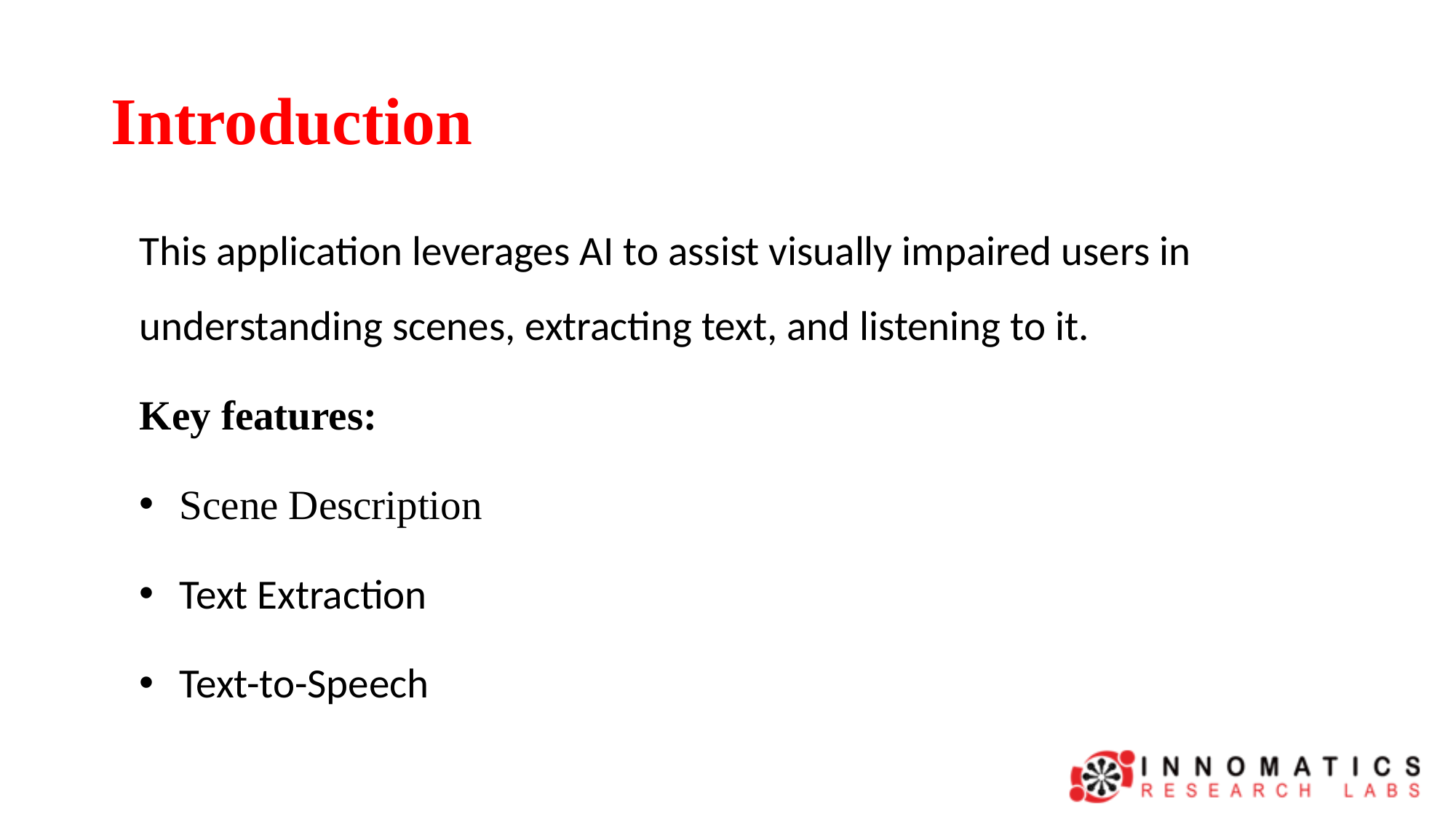

# Introduction
This application leverages AI to assist visually impaired users in understanding scenes, extracting text, and listening to it.
Key features:
Scene Description
Text Extraction
Text-to-Speech